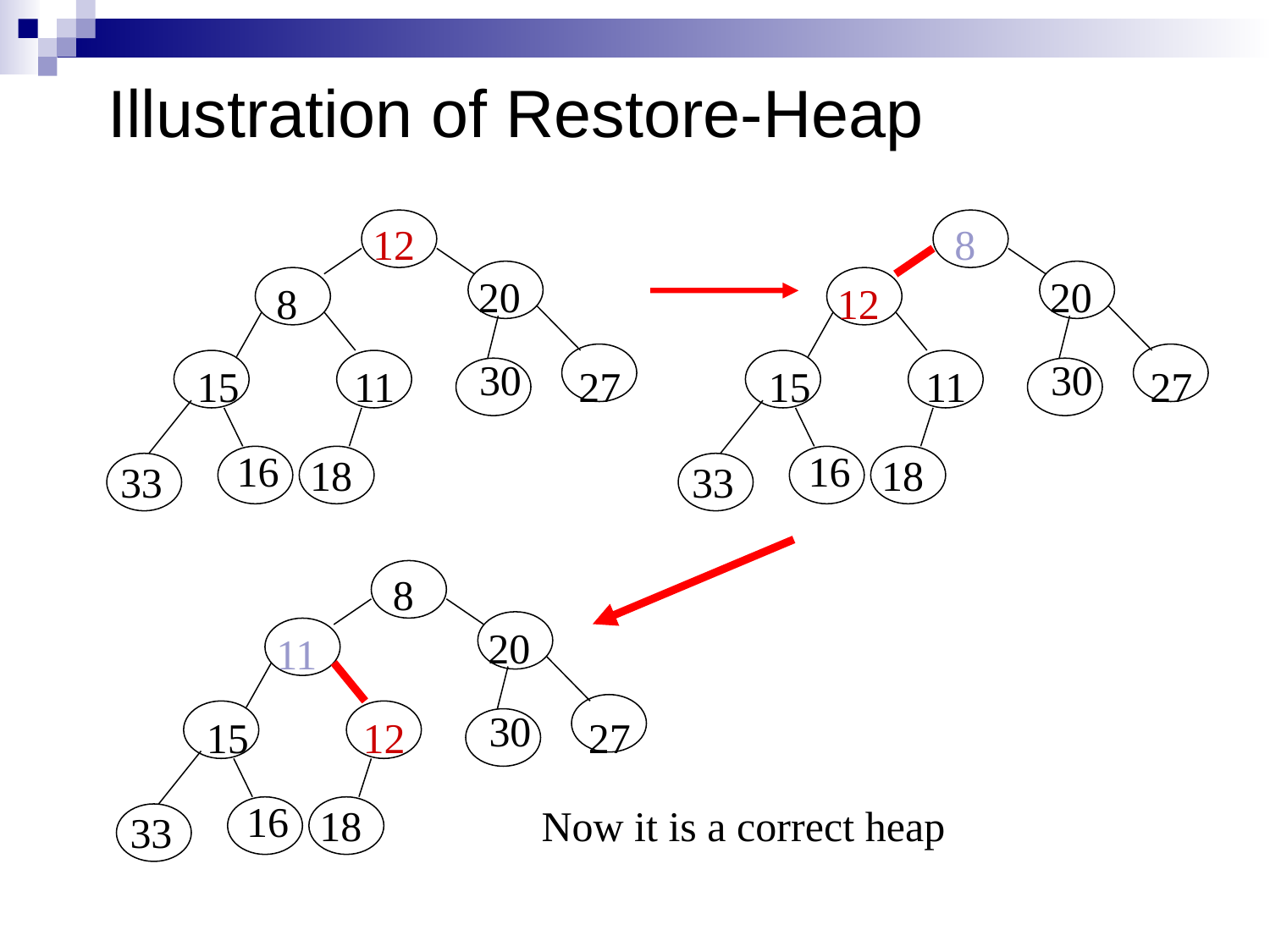

# Illustration of Restore-Heap

12
8

20
20

8
12

30
30

15
11
27
15
11
27

16
16
18
18

33
33

8

20

11

30

15
12
27

16
18
Now it is a correct heap

33